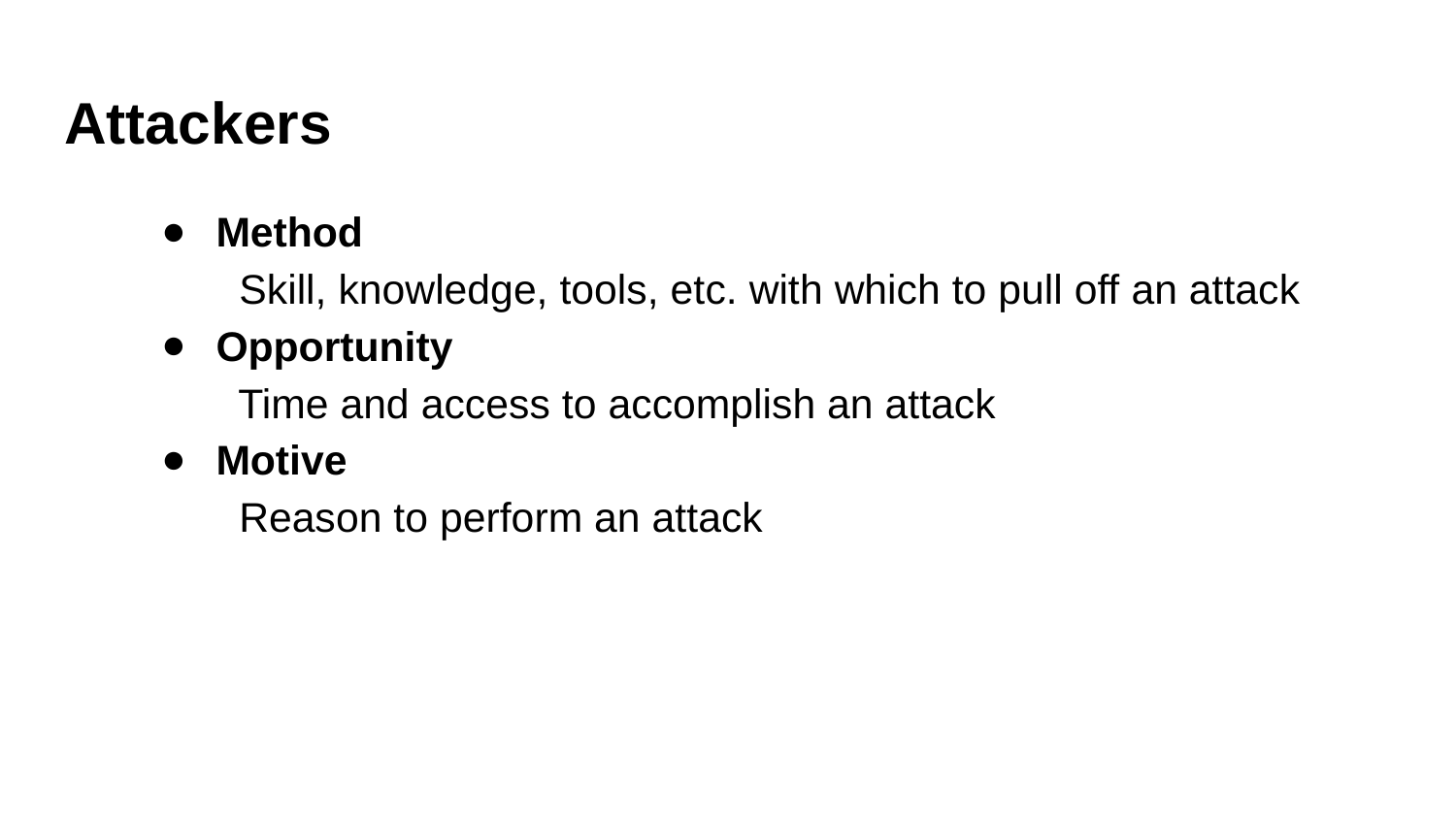

# Attackers​
Method​
  Skill, knowledge, tools, etc. with which to pull off an attack​
Opportunity​
  Time and access to accomplish an attack​
Motive​
  Reason to perform an attack​